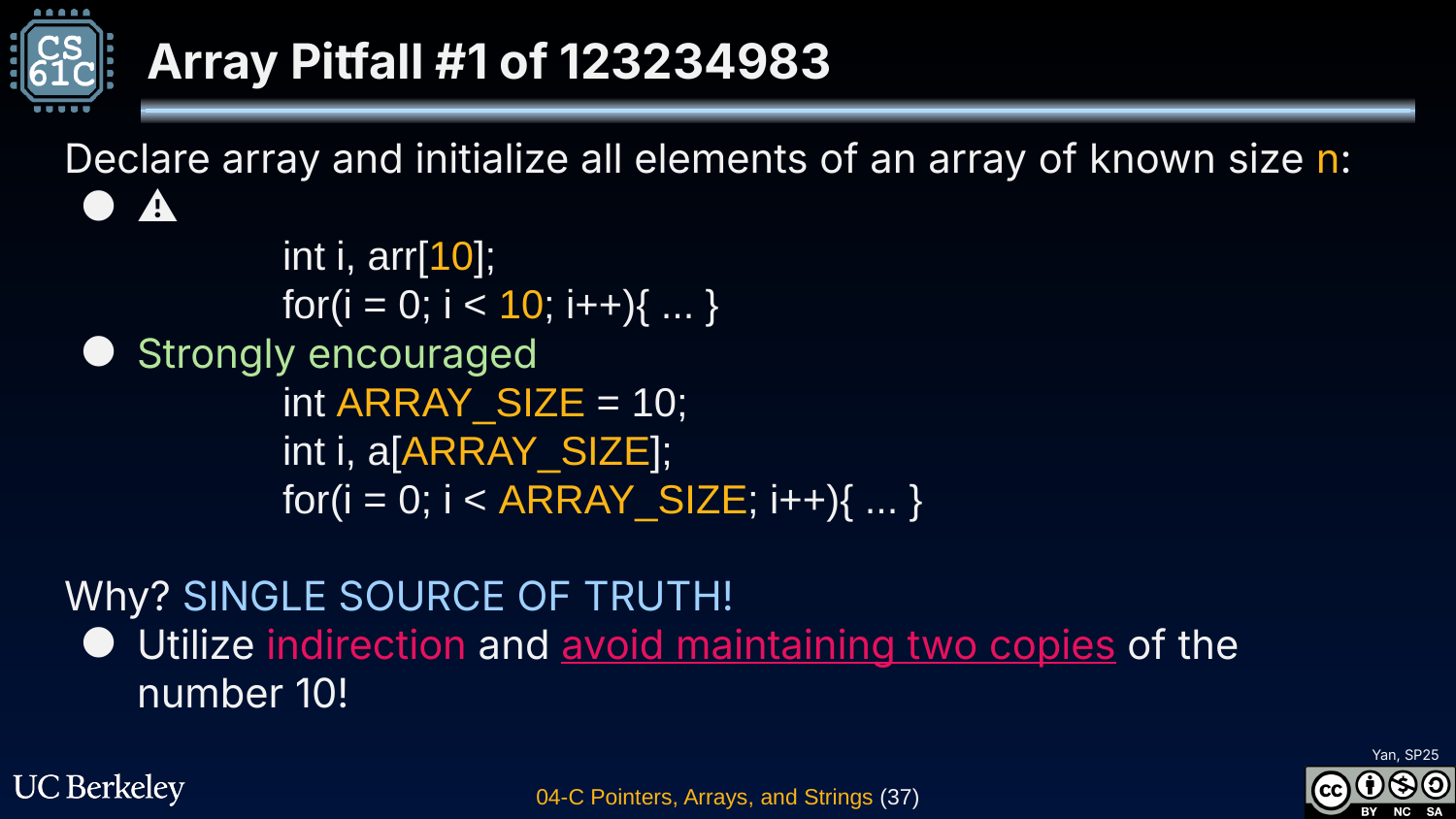

# Array Pitfall #1 of 123234983
Declare array and initialize all elements of an array of known size n:
⚠️
	int i, arr[10];
	for(i = 0; i < 10; i++){ ... }
Strongly encouraged
	int ARRAY_SIZE = 10;
	int i, a[ARRAY_SIZE];
	for(i = 0; i < ARRAY_SIZE; i++){ ... }

Why? SINGLE SOURCE OF TRUTH!
Utilize indirection and avoid maintaining two copies of the number 10!